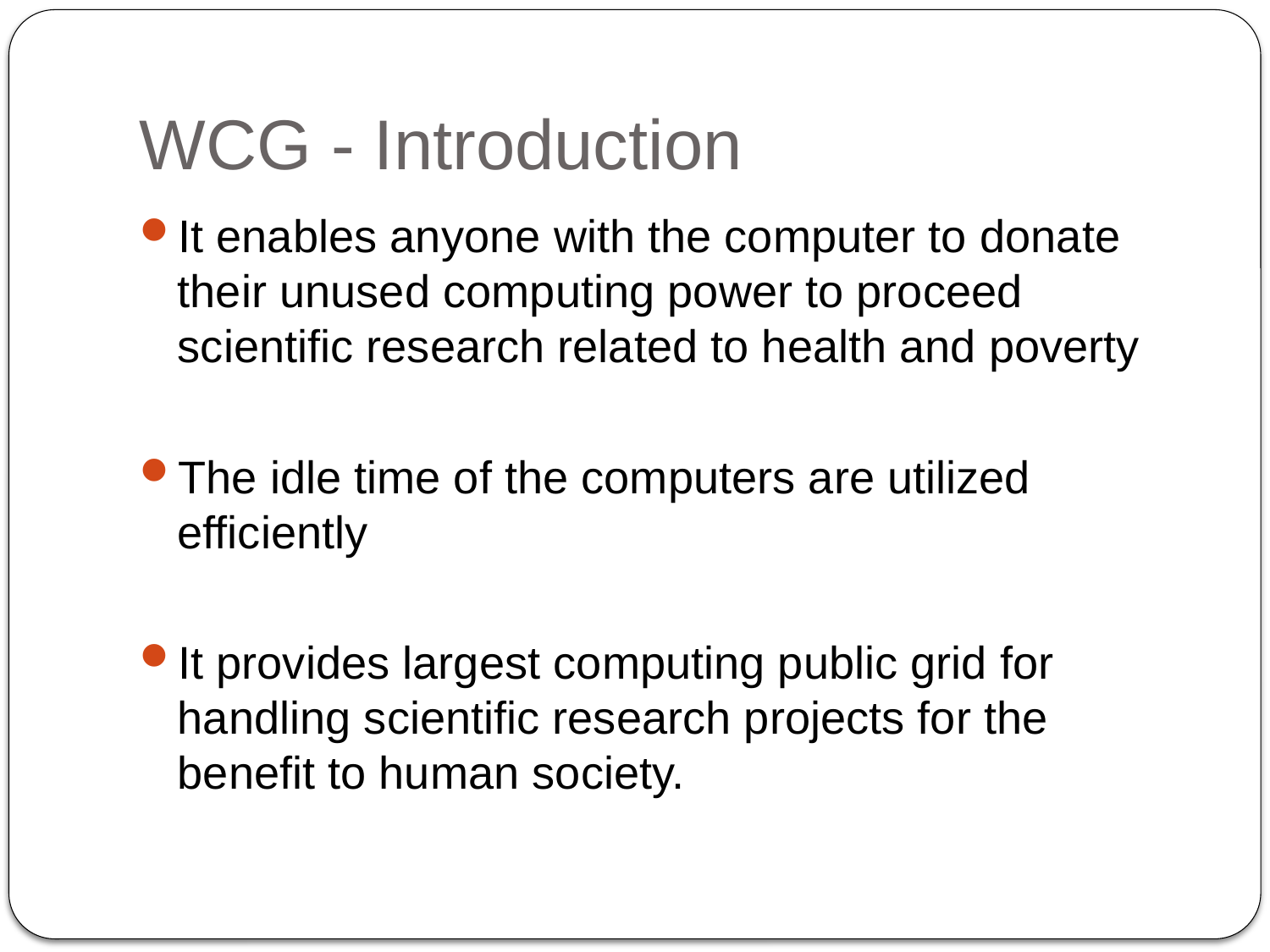

# WCG - Introduction
It enables anyone with the computer to donate their unused computing power to proceed scientific research related to health and poverty

The idle time of the computers are utilized efficiently

It provides largest computing public grid for handling scientific research projects for the benefit to human society.